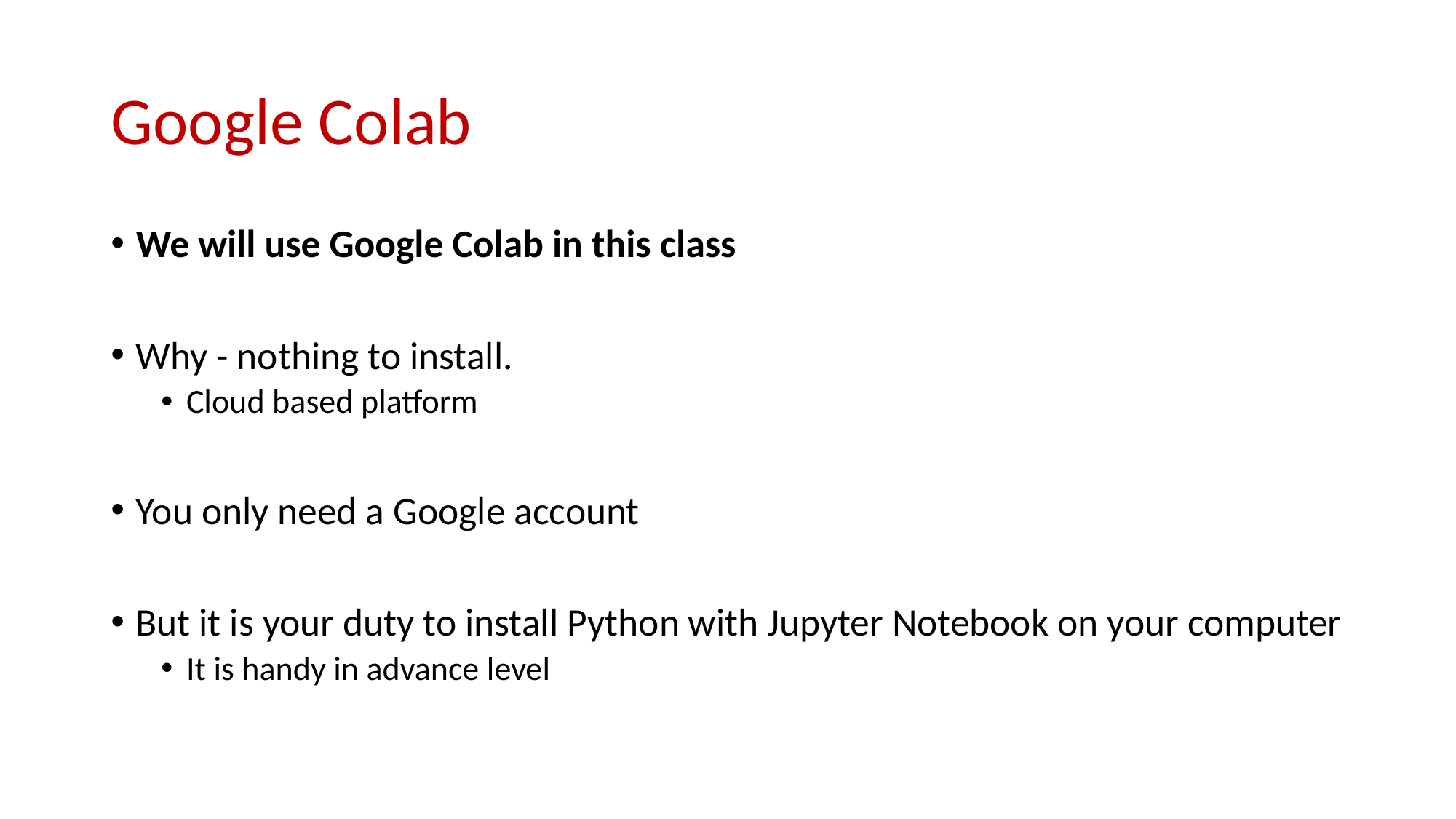

# Google Colab
We will use Google Colab in this class

Why - nothing to install.
Cloud based platform

You only need a Google account

But it is your duty to install Python with Jupyter Notebook on your computer
It is handy in advance level